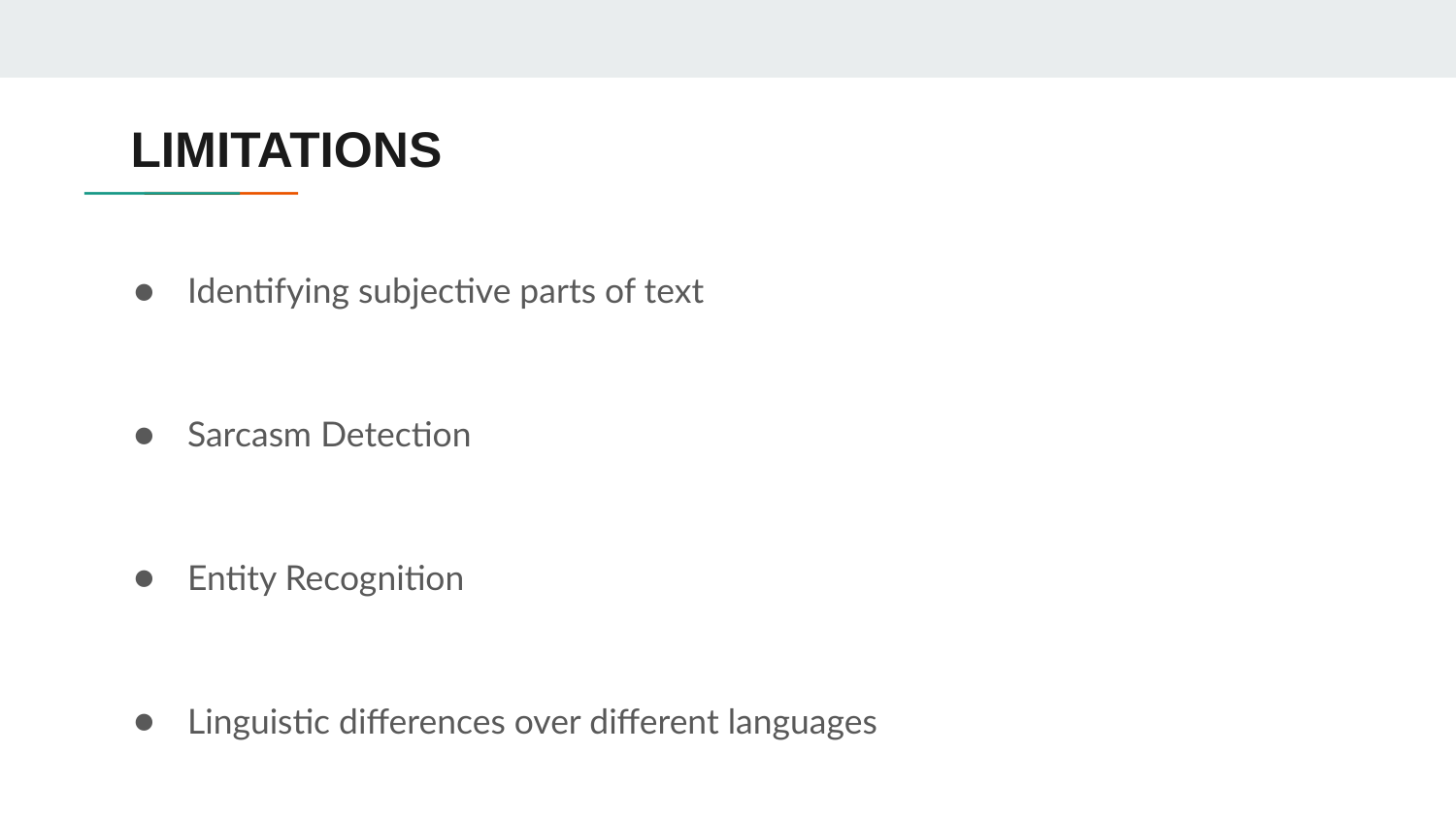

# LIMITATIONS
Identifying subjective parts of text

Sarcasm Detection

Entity Recognition

Linguistic differences over different languages